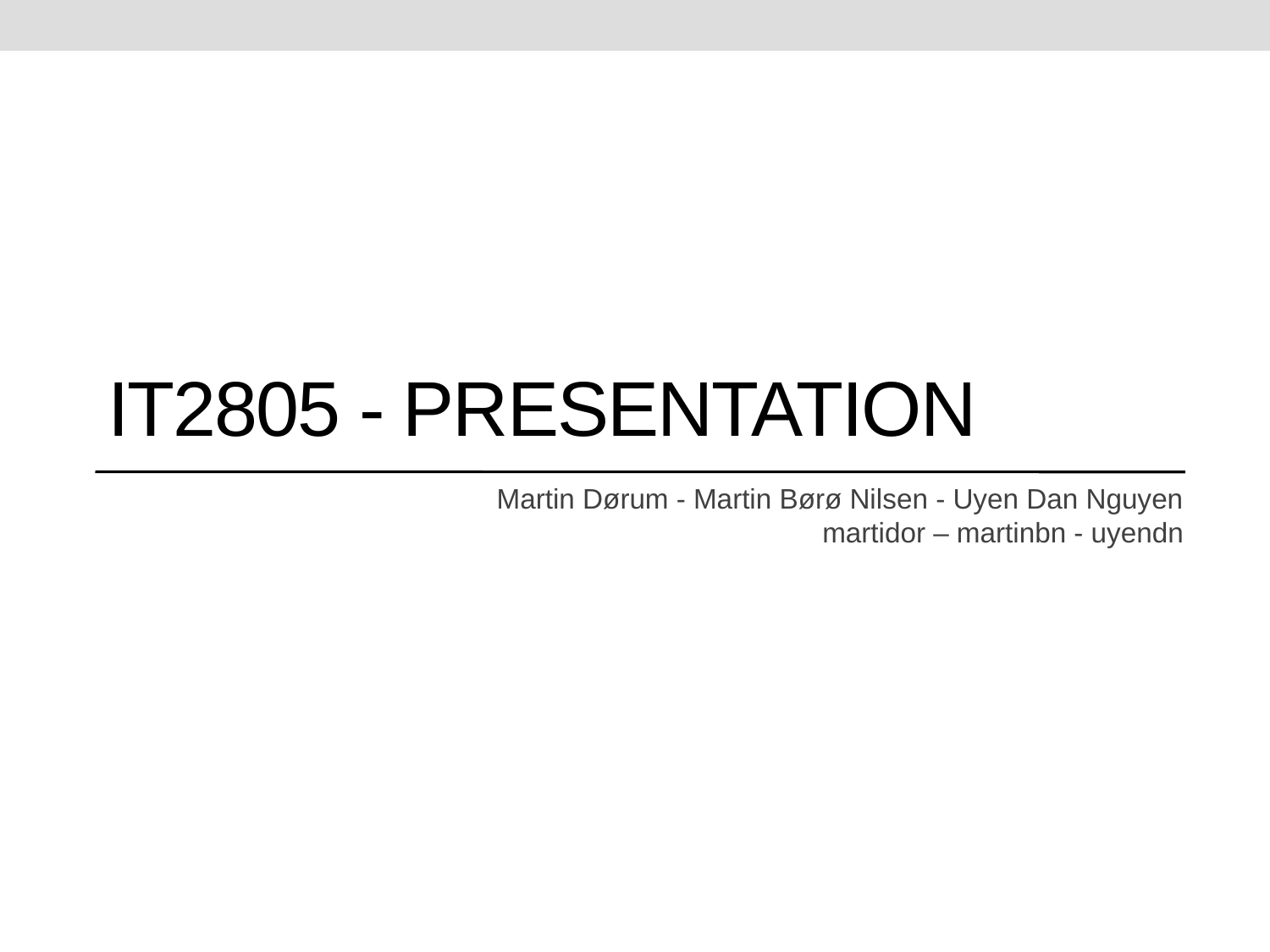

# IT2805 - presentation
Martin Dørum - Martin Børø Nilsen - Uyen Dan Nguyen
martidor – martinbn - uyendn